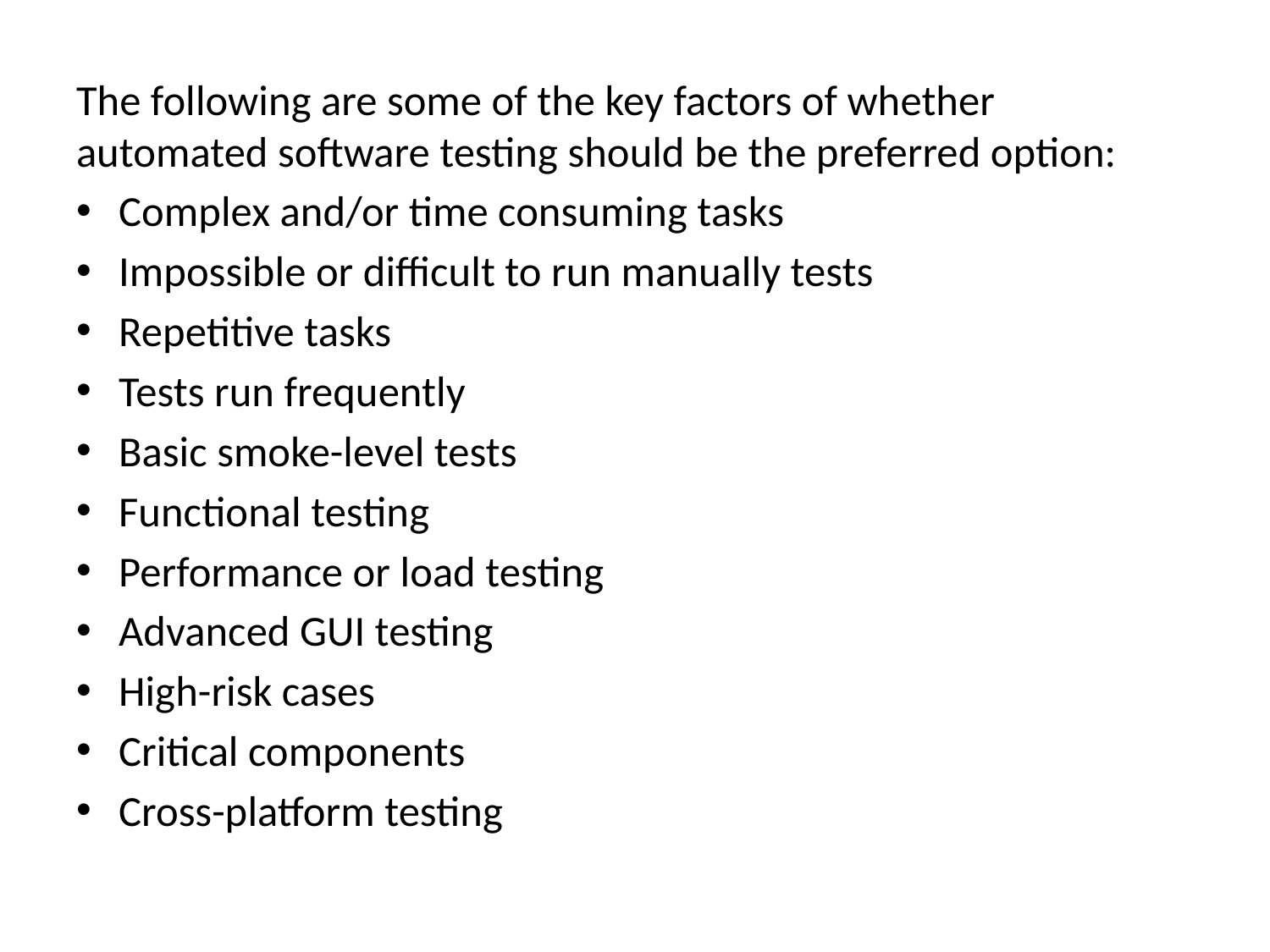

The following are some of the key factors of whether automated software testing should be the preferred option:
Complex and/or time consuming tasks
Impossible or difficult to run manually tests
Repetitive tasks
Tests run frequently
Basic smoke-level tests
Functional testing
Performance or load testing
Advanced GUI testing
High-risk cases
Critical components
Cross-platform testing